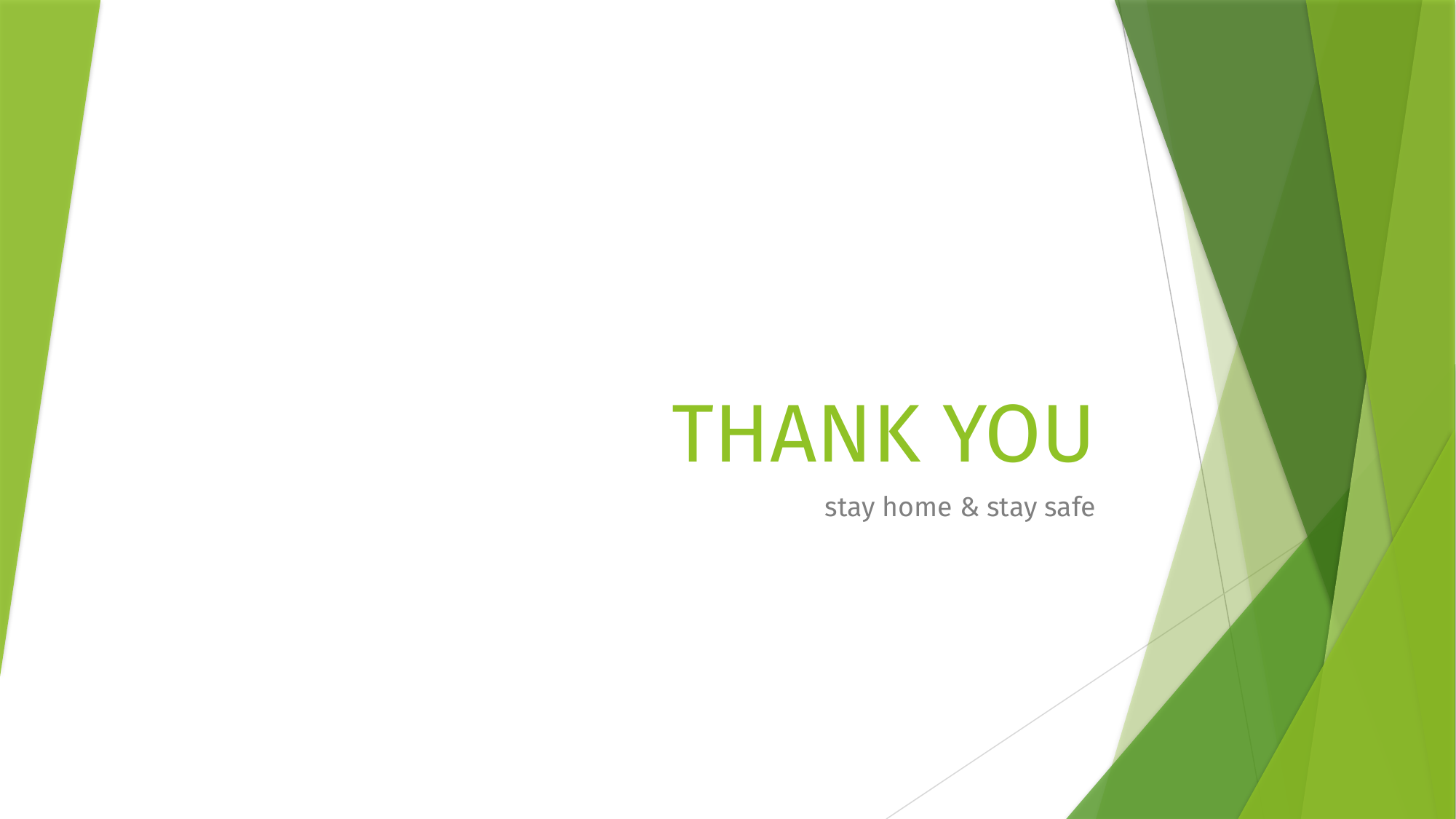

# THANK YOU
 stay home & stay safe